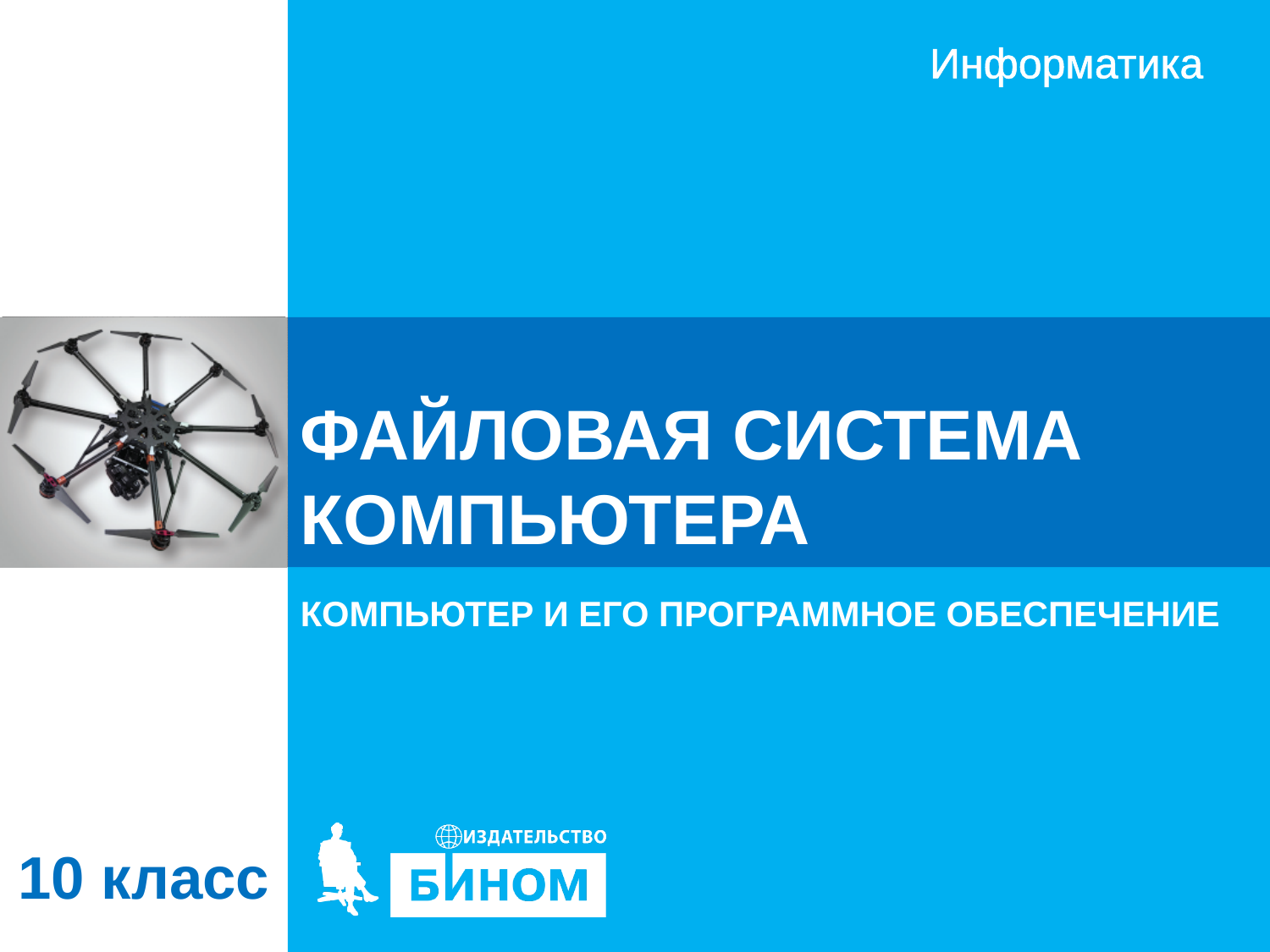

# ФАЙЛОВАЯ СИСТЕМА КОМПЬЮТЕРА
КОМПЬЮТЕР И ЕГО ПРОГРАММНОЕ ОБЕСПЕЧЕНИЕ